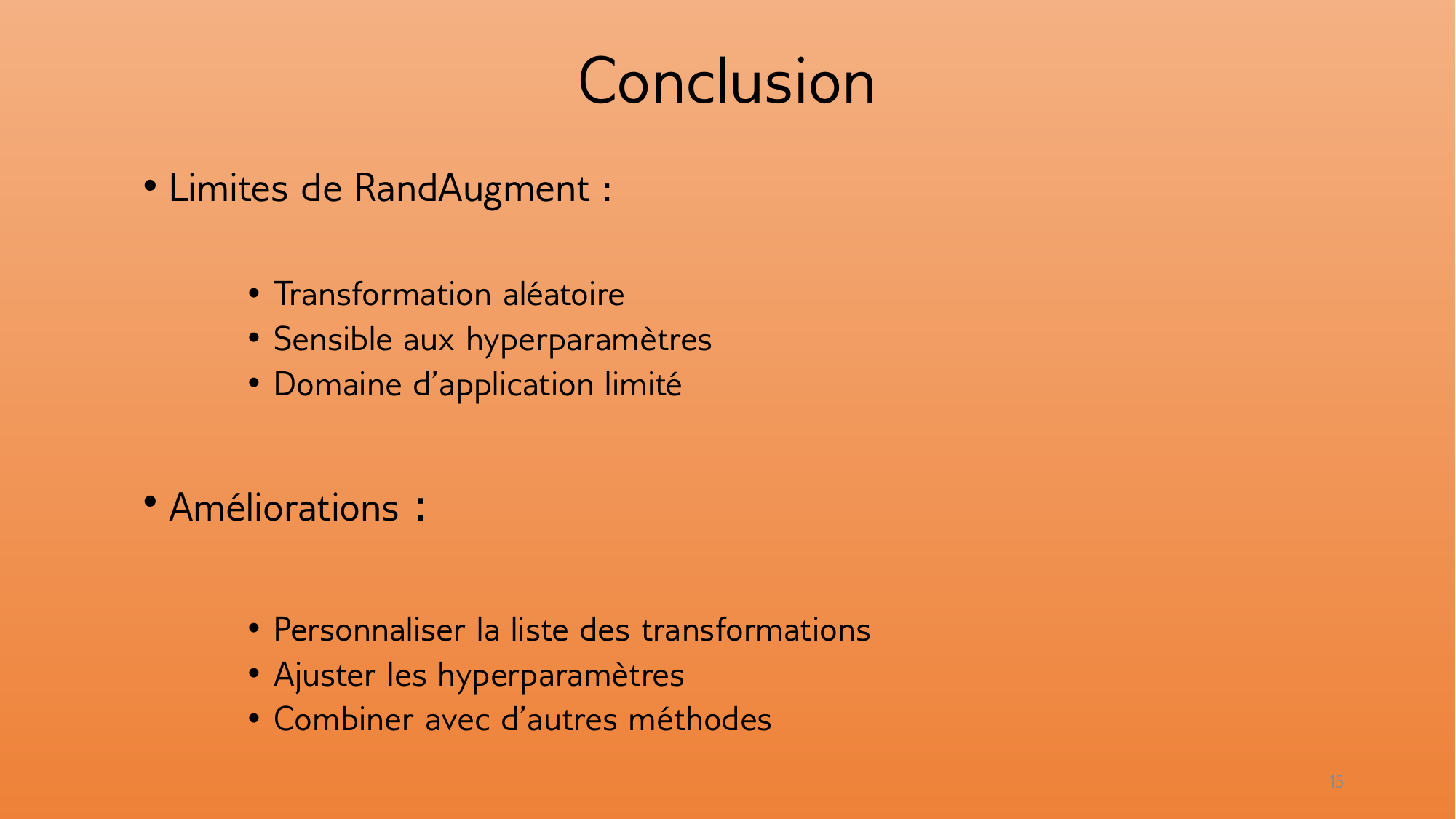

# Conclusion
Limites de RandAugment :

Transformation aléatoire
Sensible aux hyperparamètres
Domaine d’application limité

Améliorations :

Personnaliser la liste des transformations
Ajuster les hyperparamètres
Combiner avec d’autres méthodes
15